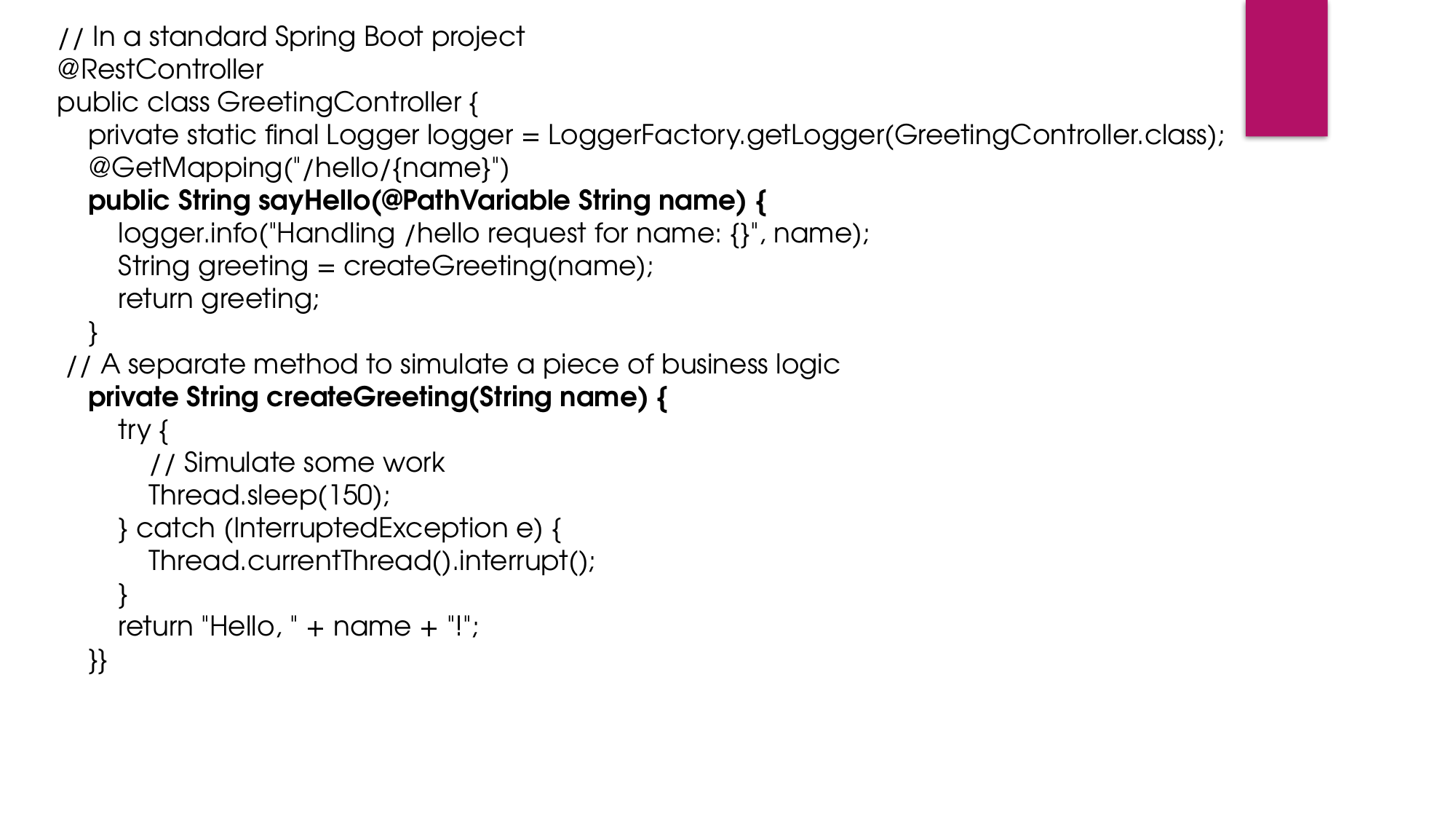

// In a standard Spring Boot project
@RestController
public class GreetingController {
    private static final Logger logger = LoggerFactory.getLogger(GreetingController.class);
    @GetMapping("/hello/{name}")
    public String sayHello(@PathVariable String name) {
        logger.info("Handling /hello request for name: {}", name);
        String greeting = createGreeting(name);
        return greeting;
    }
 // A separate method to simulate a piece of business logic
    private String createGreeting(String name) {
        try {
            // Simulate some work
            Thread.sleep(150);
        } catch (InterruptedException e) {
            Thread.currentThread().interrupt();
        }
        return "Hello, " + name + "!";
    }}